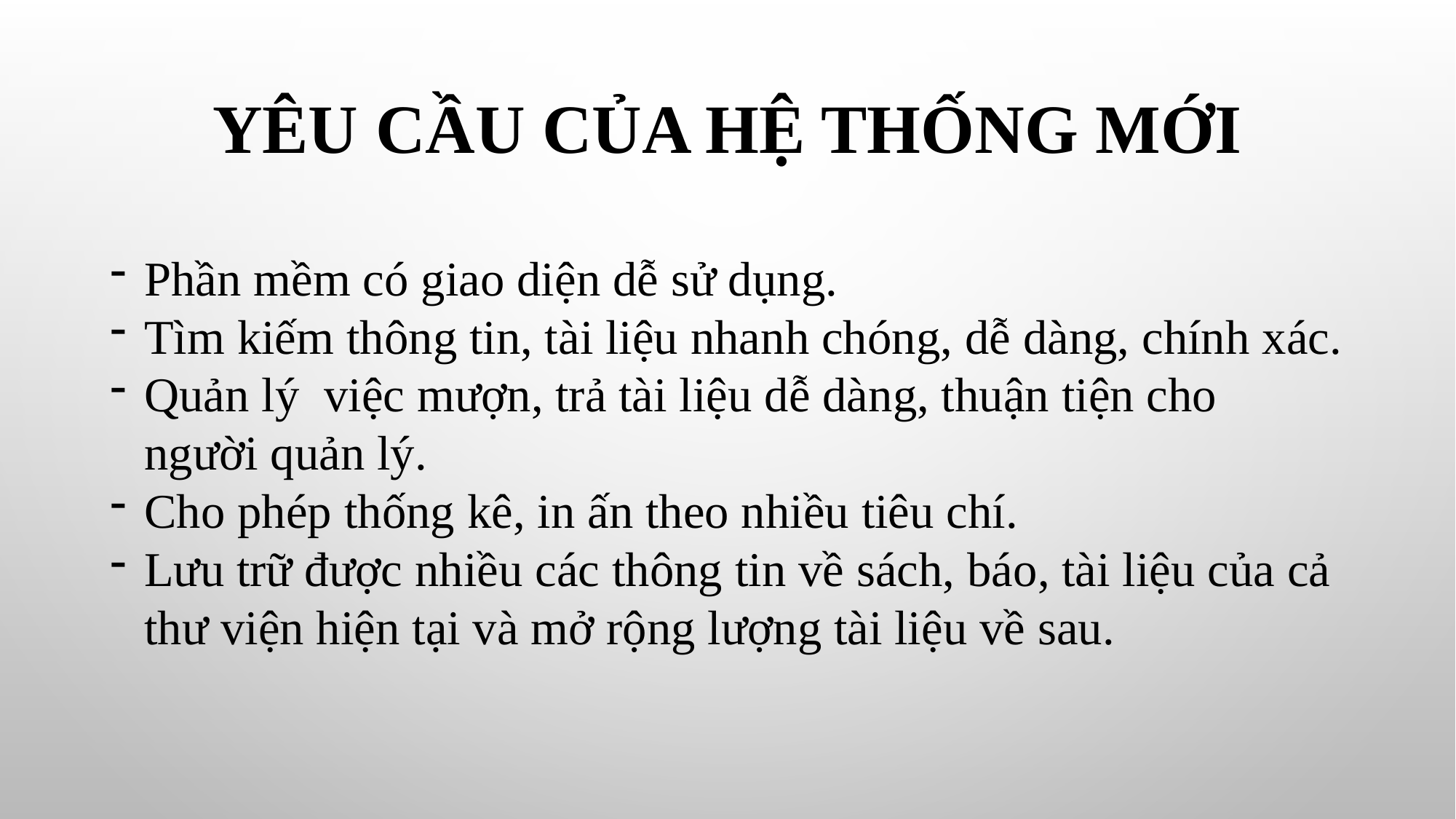

# Yêu cầu của hệ thống mới

Phần mềm có giao diện dễ sử dụng.
Tìm kiếm thông tin, tài liệu nhanh chóng, dễ dàng, chính xác.
Quản lý  việc mượn, trả tài liệu dễ dàng, thuận tiện cho người quản lý.
Cho phép thống kê, in ấn theo nhiều tiêu chí.
Lưu trữ được nhiều các thông tin về sách, báo, tài liệu của cả thư viện hiện tại và mở rộng lượng tài liệu về sau.